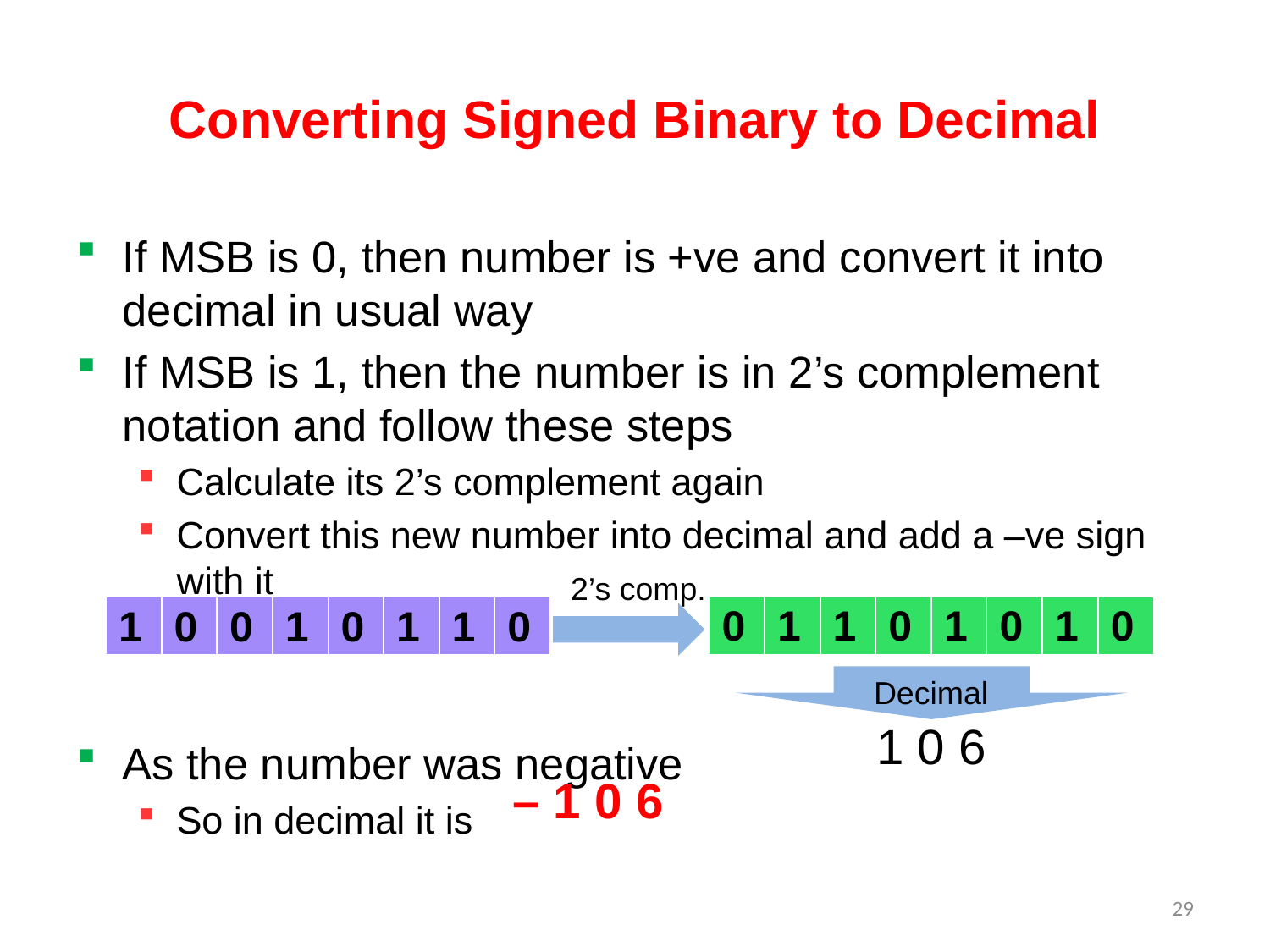

# Converting Signed Binary to Decimal
If MSB is 0, then number is +ve and convert it into decimal in usual way
If MSB is 1, then the number is in 2’s complement notation and follow these steps
Calculate its 2’s complement again
Convert this new number into decimal and add a –ve sign with it

As the number was negative
So in decimal it is
2’s comp.
| 0 | 1 | 1 | 0 | 1 | 0 | 1 | 0 |
| --- | --- | --- | --- | --- | --- | --- | --- |
| 1 | 0 | 0 | 1 | 0 | 1 | 1 | 0 |
| --- | --- | --- | --- | --- | --- | --- | --- |

Decimal
1 0 6
– 1 0 6
29